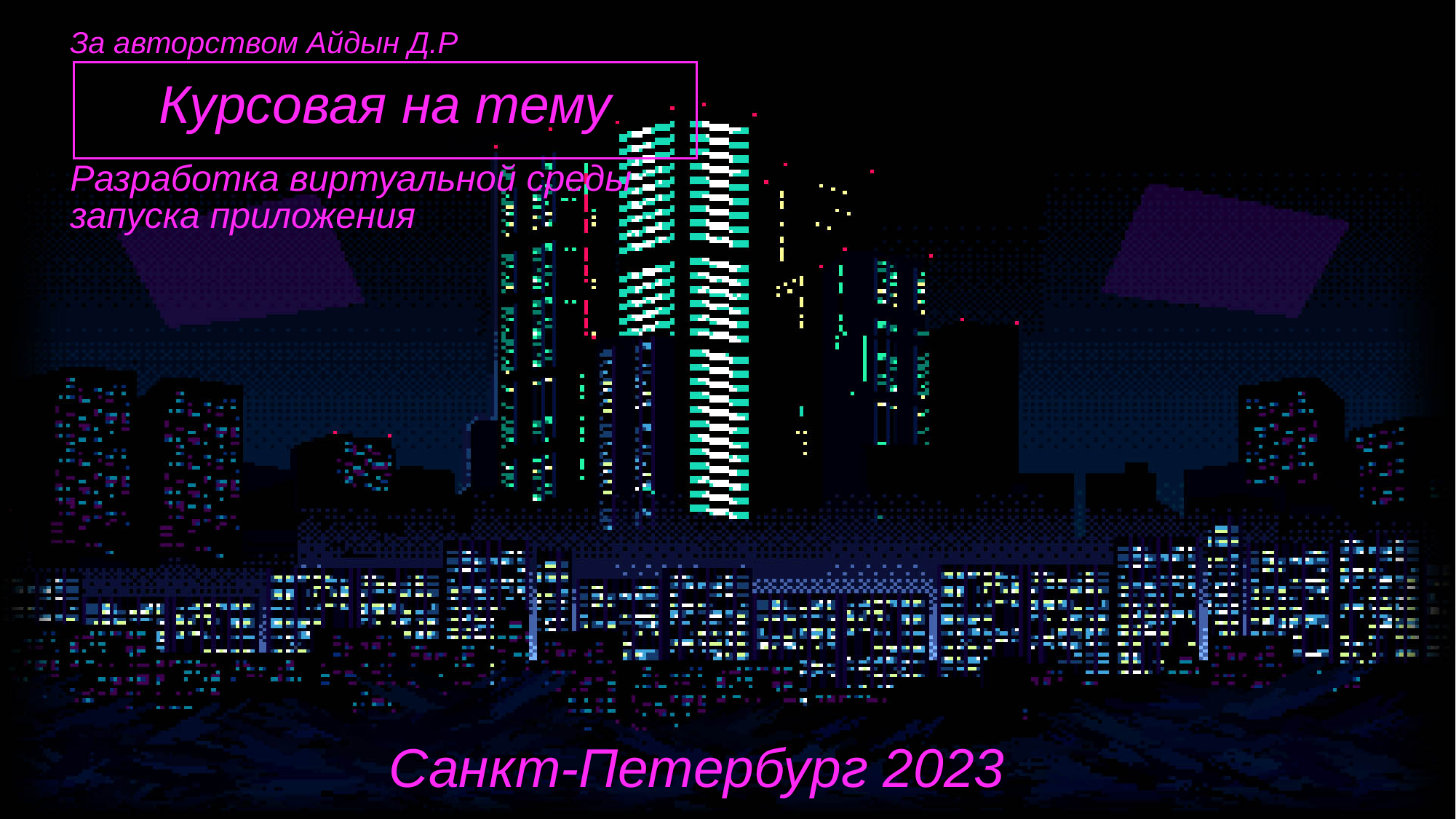

За авторством Айдын Д.Р

# Курсовая на тему
Разработка виртуальной среды
запуска приложения
Санкт-Петербург 2023